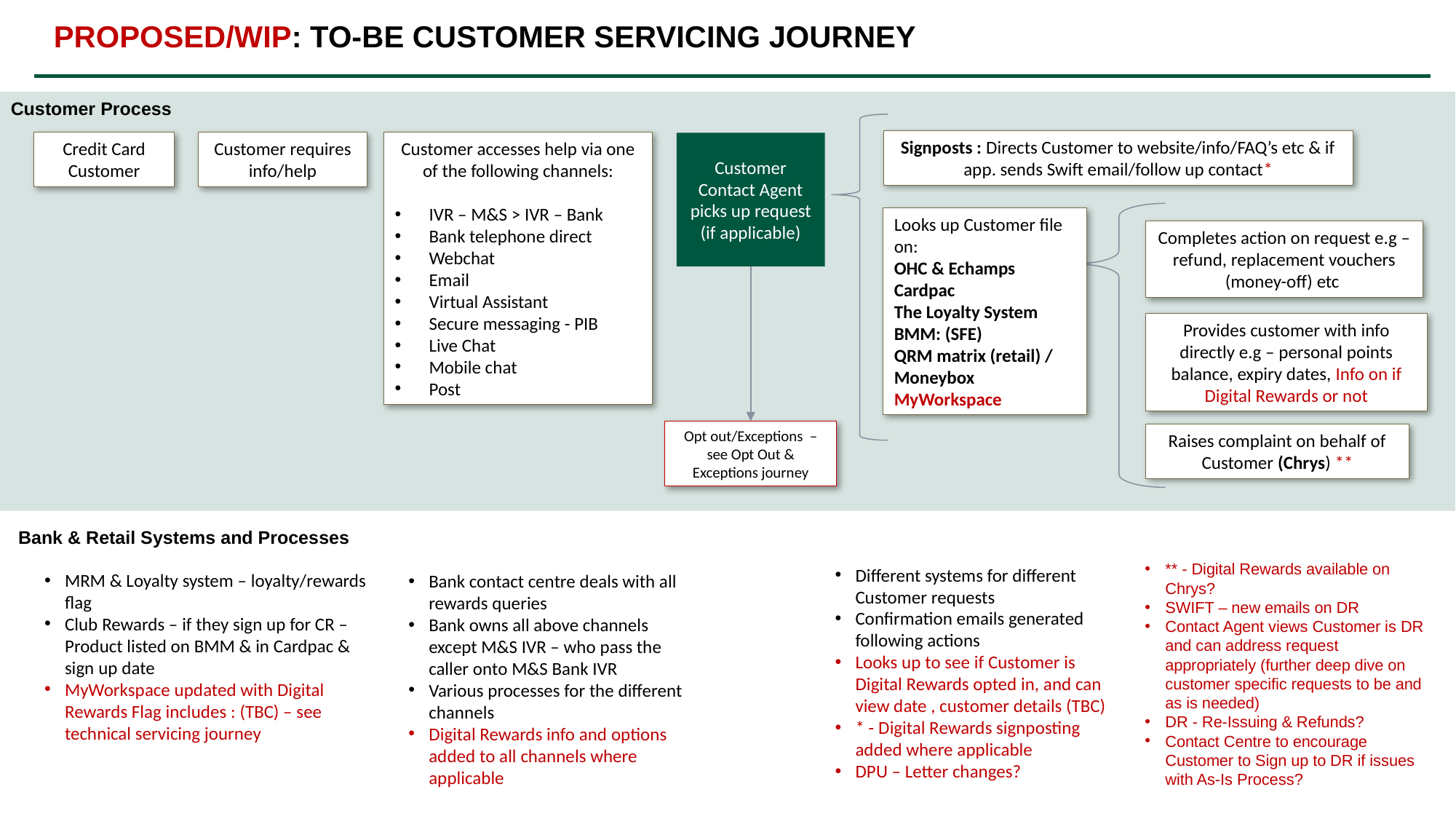

# PROPOSED/WIP: To-Be Customer Servicing Journey

Customer Process

Signposts : Directs Customer to website/info/FAQ’s etc & if app. sends Swift email/follow up contact*
Credit Card Customer
Customer requires info/help
Customer accesses help via one of the following channels:

IVR – M&S > IVR – Bank
Bank telephone direct
Webchat
Email
Virtual Assistant
Secure messaging - PIB
Live Chat
Mobile chat
Post
Customer Contact Agent picks up request (if applicable)

Looks up Customer file on:
OHC & Echamps
Cardpac
The Loyalty System
BMM: (SFE)
QRM matrix (retail) / Moneybox
MyWorkspace
Completes action on request e.g – refund, replacement vouchers (money-off) etc
Provides customer with info directly e.g – personal points balance, expiry dates, Info on if Digital Rewards or not
Opt out/Exceptions  – see Opt Out & Exceptions journey
Raises complaint on behalf of Customer (Chrys) **
Bank & Retail Systems and Processes
** - Digital Rewards available on Chrys?
SWIFT – new emails on DR
Contact Agent views Customer is DR and can address request appropriately (further deep dive on customer specific requests to be and as is needed)
DR - Re-Issuing & Refunds?
Contact Centre to encourage Customer to Sign up to DR if issues with As-Is Process?

Different systems for different Customer requests
Confirmation emails generated following actions
Looks up to see if Customer is Digital Rewards opted in, and can view date , customer details (TBC)
* - Digital Rewards signposting added where applicable
DPU – Letter changes?

MRM & Loyalty system – loyalty/rewards flag
Club Rewards – if they sign up for CR – Product listed on BMM & in Cardpac & sign up date
MyWorkspace updated with Digital Rewards Flag includes : (TBC) – see technical servicing journey
Bank contact centre deals with all rewards queries
Bank owns all above channels except M&S IVR – who pass the caller onto M&S Bank IVR
Various processes for the different channels
Digital Rewards info and options added to all channels where applicable